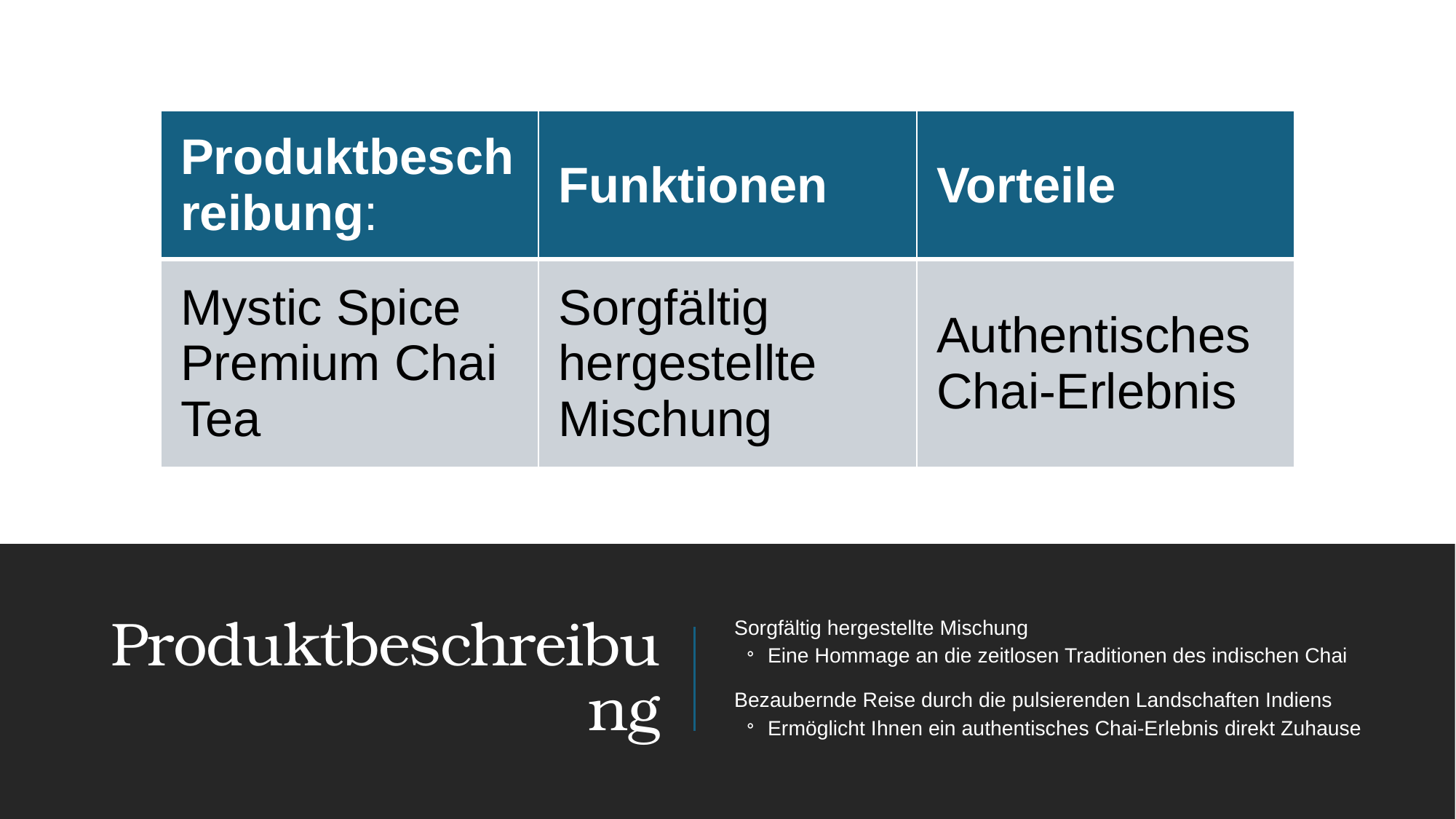

| Produktbeschreibung: | Funktionen | Vorteile |
| --- | --- | --- |
| Mystic Spice Premium Chai Tea | Sorgfältig hergestellte Mischung | Authentisches Chai-Erlebnis |

Sorgfältig hergestellte Mischung
Eine Hommage an die zeitlosen Traditionen des indischen Chai
Bezaubernde Reise durch die pulsierenden Landschaften Indiens
Ermöglicht Ihnen ein authentisches Chai-Erlebnis direkt Zuhause
# Produktbeschreibung